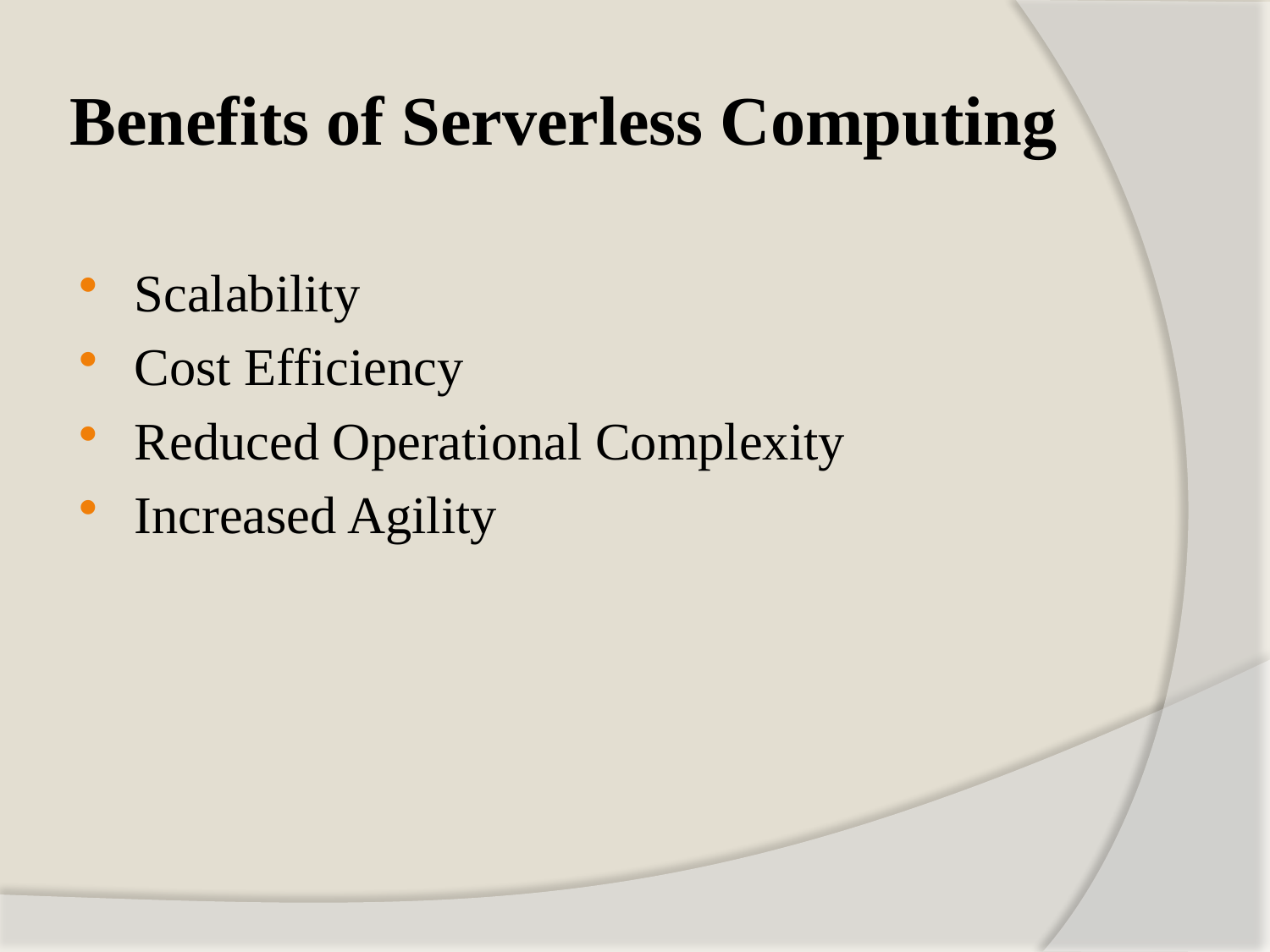

# Benefits of Serverless Computing

Scalability
Cost Efficiency
Reduced Operational Complexity
Increased Agility